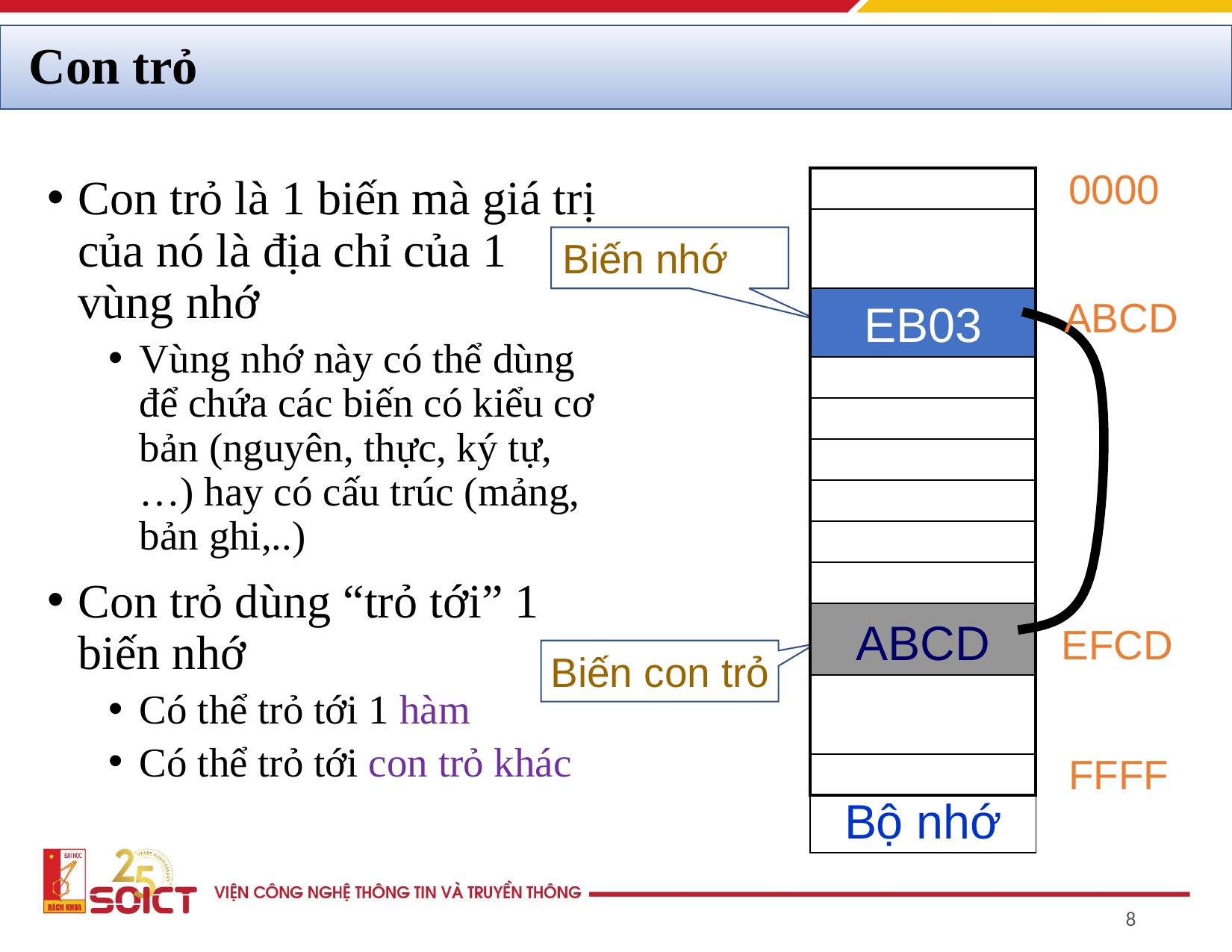

# Con trỏ
0000
Con trỏ là 1 biến mà giá trị của nó là địa chỉ của 1 vùng nhớ
Vùng nhớ này có thể dùng để chứa các biến có kiểu cơ bản (nguyên, thực, ký tự,…) hay có cấu trúc (mảng, bản ghi,..)
Con trỏ dùng “trỏ tới” 1 biến nhớ
Có thể trỏ tới 1 hàm
Có thể trỏ tới con trỏ khác
|  |
| --- |
|  |
| EB03 |
|  |
|  |
|  |
|  |
|  |
|  |
| ABCD |
|  |
|  |
| Bộ nhớ |
Biến nhớ

ABCD

EFCD
Biến con trỏ

FFFF
8